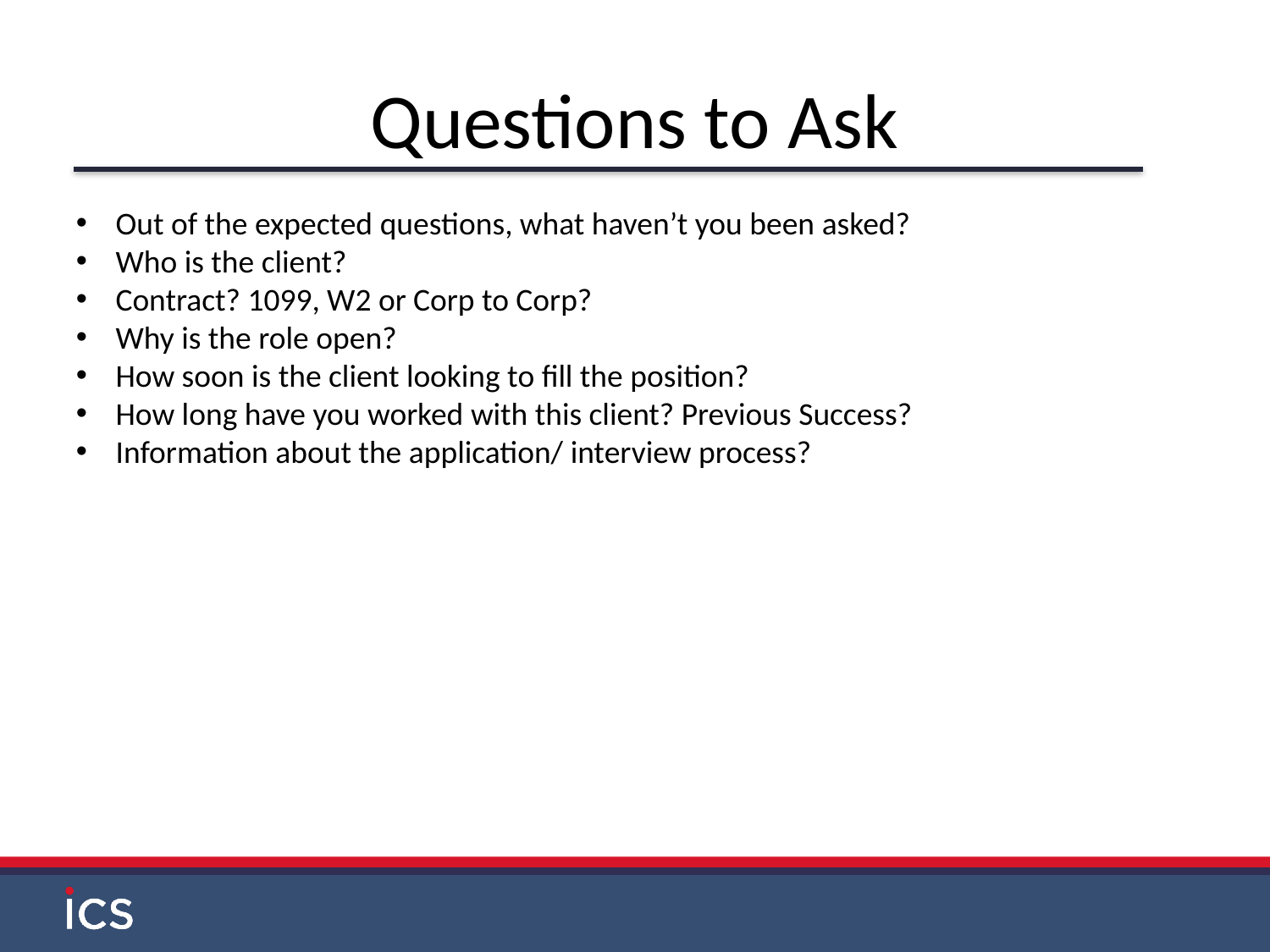

# Questions to Ask
Out of the expected questions, what haven’t you been asked?
Who is the client?
Contract? 1099, W2 or Corp to Corp?
Why is the role open?
How soon is the client looking to fill the position?
How long have you worked with this client? Previous Success?
Information about the application/ interview process?